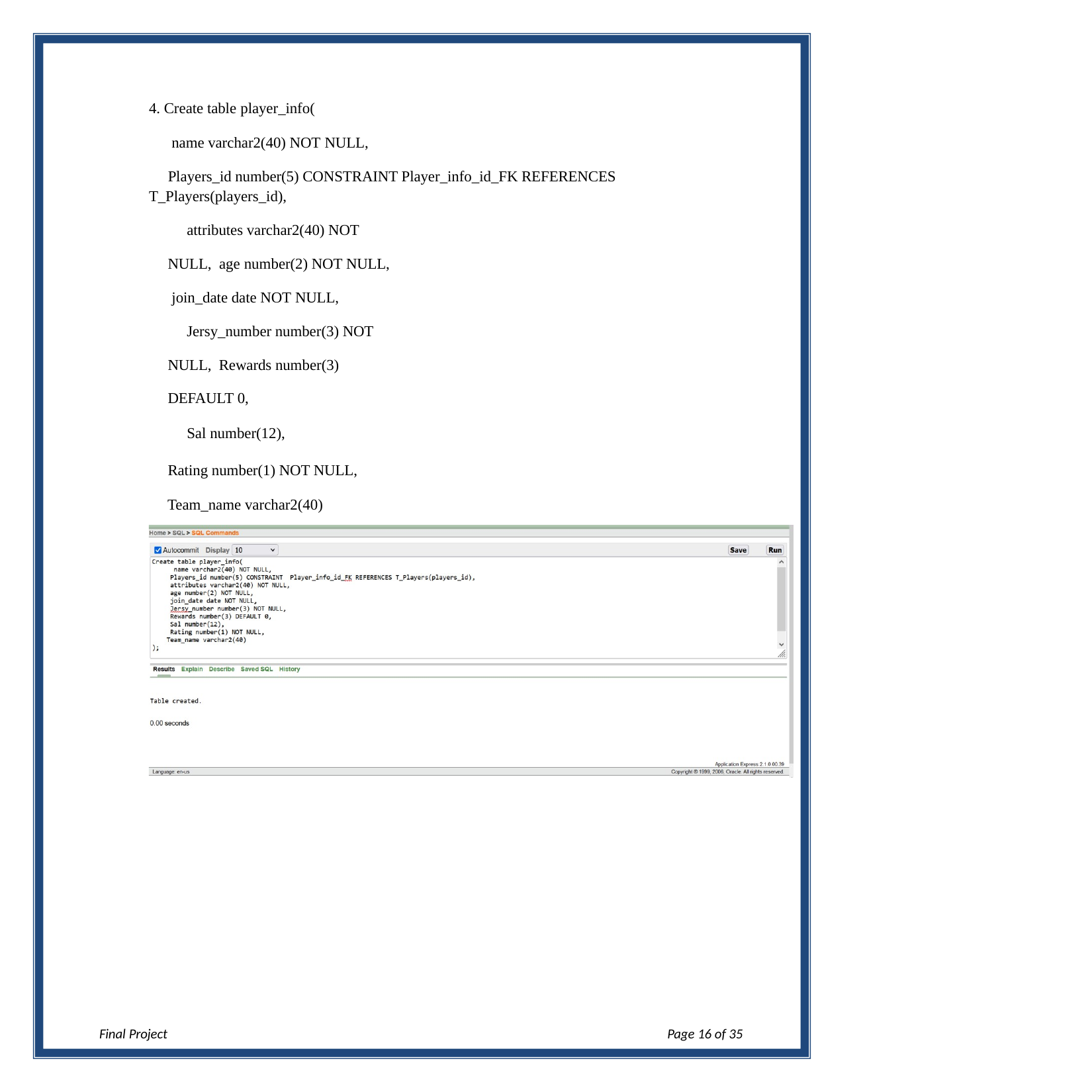

4. Create table player_info(

name varchar2(40) NOT NULL,
Players_id number(5) CONSTRAINT Player_info_id_FK REFERENCES  T_Players(players_id),
attributes varchar2(40) NOT NULL,  age number(2) NOT NULL,  join_date date NOT NULL,
Jersy_number number(3) NOT NULL,  Rewards number(3) DEFAULT 0,

Sal number(12),
Rating number(1) NOT NULL,  Team_name varchar2(40)
);

Final Project
Page 16 of 35